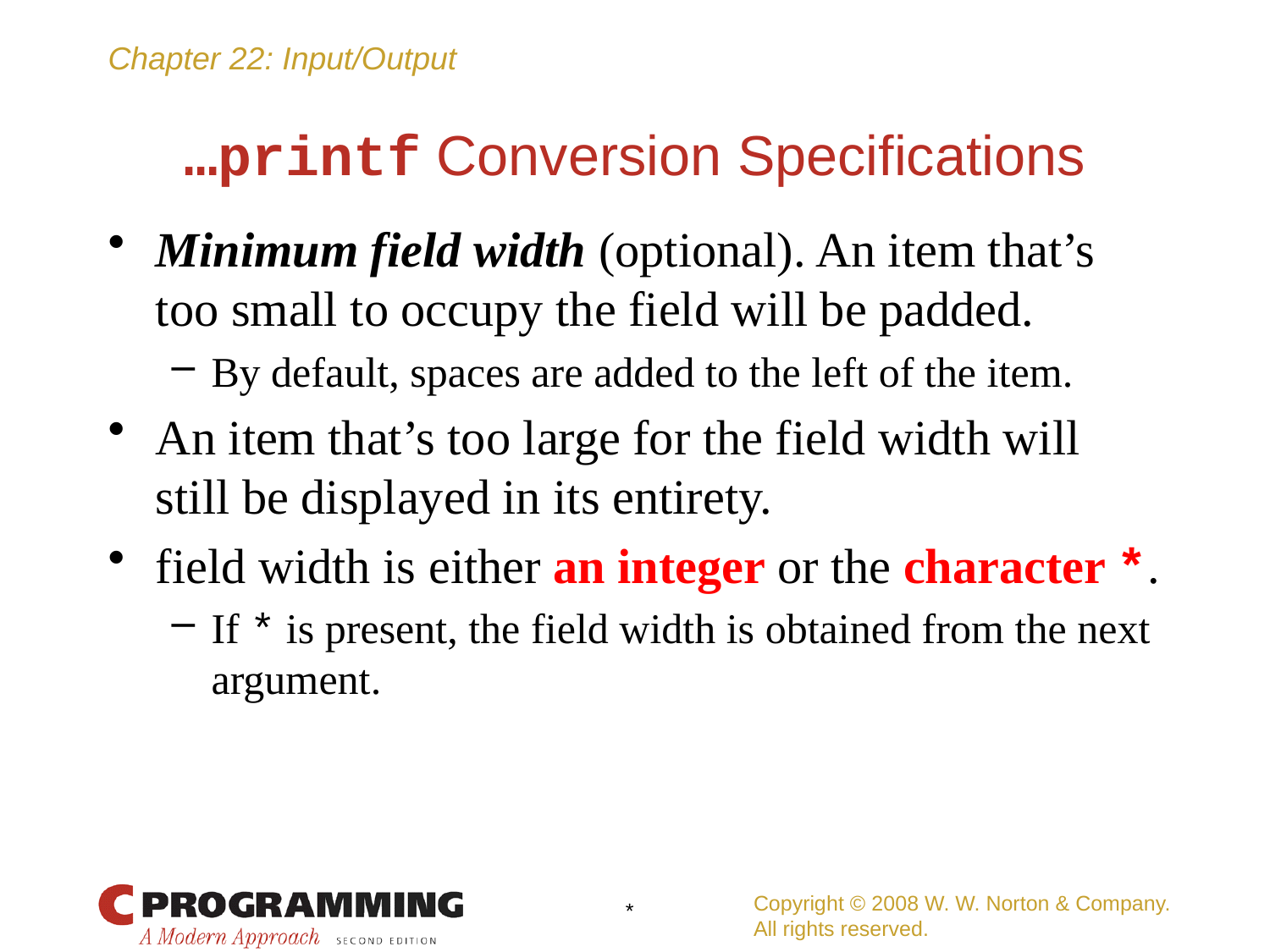

# …printf Conversion Specifications
Minimum field width (optional). An item that’s too small to occupy the field will be padded.
By default, spaces are added to the left of the item.
An item that’s too large for the field width will still be displayed in its entirety.
field width is either an integer or the character *.
If * is present, the field width is obtained from the next argument.
Copyright © 2008 W. W. Norton & Company.
All rights reserved.
*